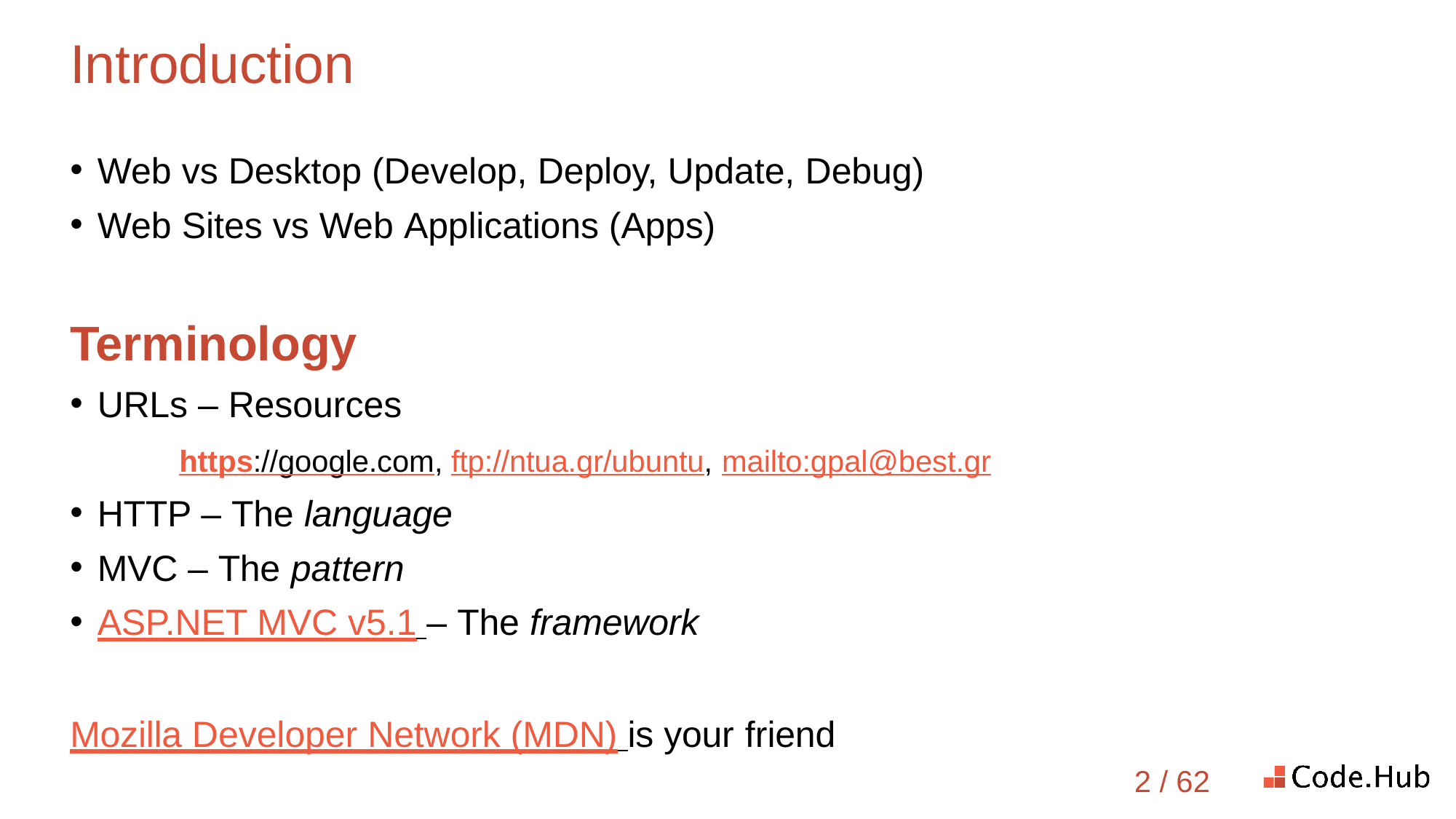

# Introduction
Web vs Desktop (Develop, Deploy, Update, Debug)
Web Sites vs Web Applications (Apps)

Terminology
URLs – Resources
https://google.com, ftp://ntua.gr/ubuntu, mailto:gpal@best.gr
HTTP – The language
MVC – The pattern
ASP.NET MVC v5.1 – The framework

Mozilla Developer Network (MDN) is your friend
2 / 62